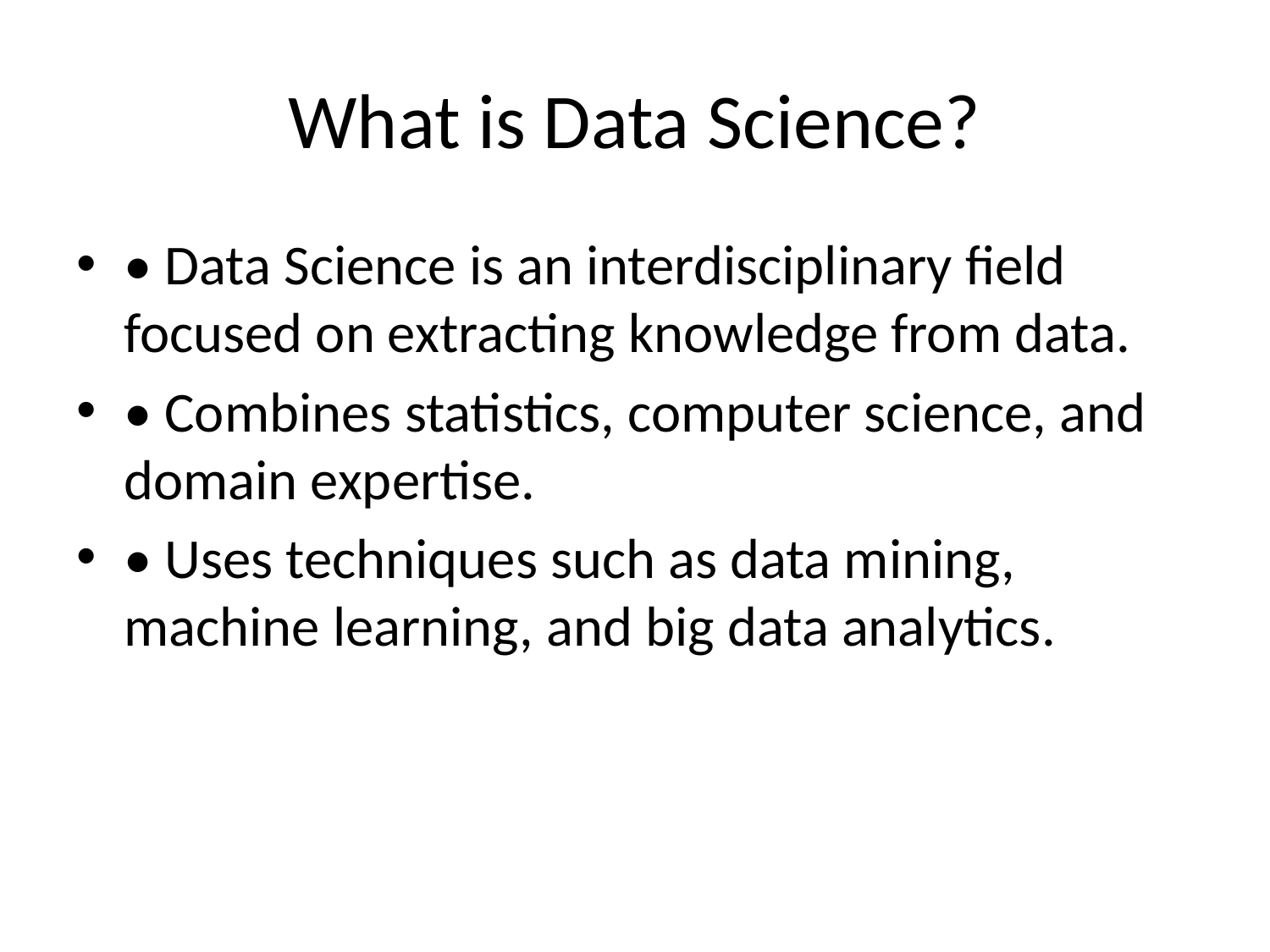

# What is Data Science?
• Data Science is an interdisciplinary field focused on extracting knowledge from data.
• Combines statistics, computer science, and domain expertise.
• Uses techniques such as data mining, machine learning, and big data analytics.